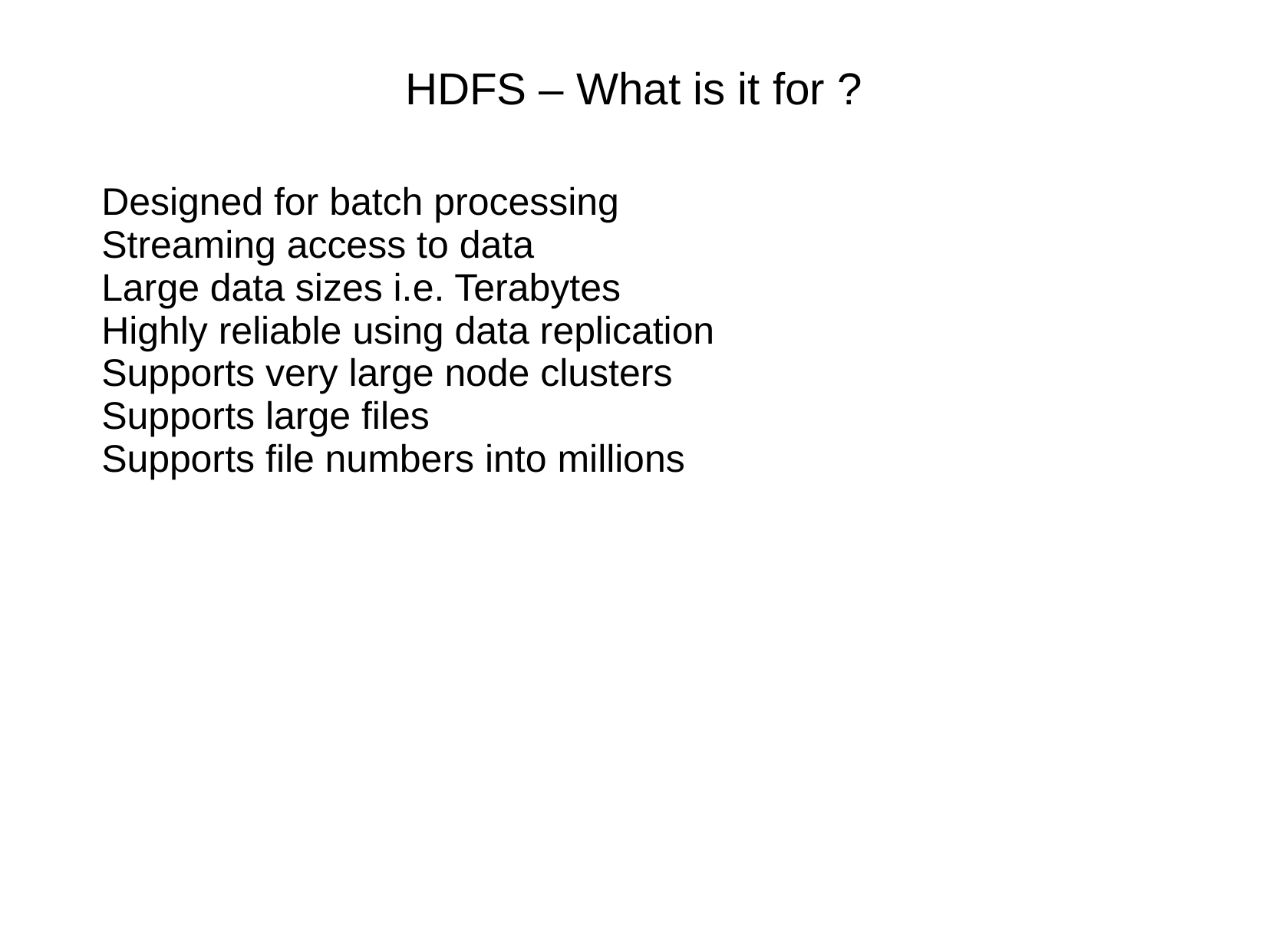

# HDFS – What is it for ?
 Designed for batch processing
 Streaming access to data
 Large data sizes i.e. Terabytes
 Highly reliable using data replication
 Supports very large node clusters
 Supports large files
 Supports file numbers into millions